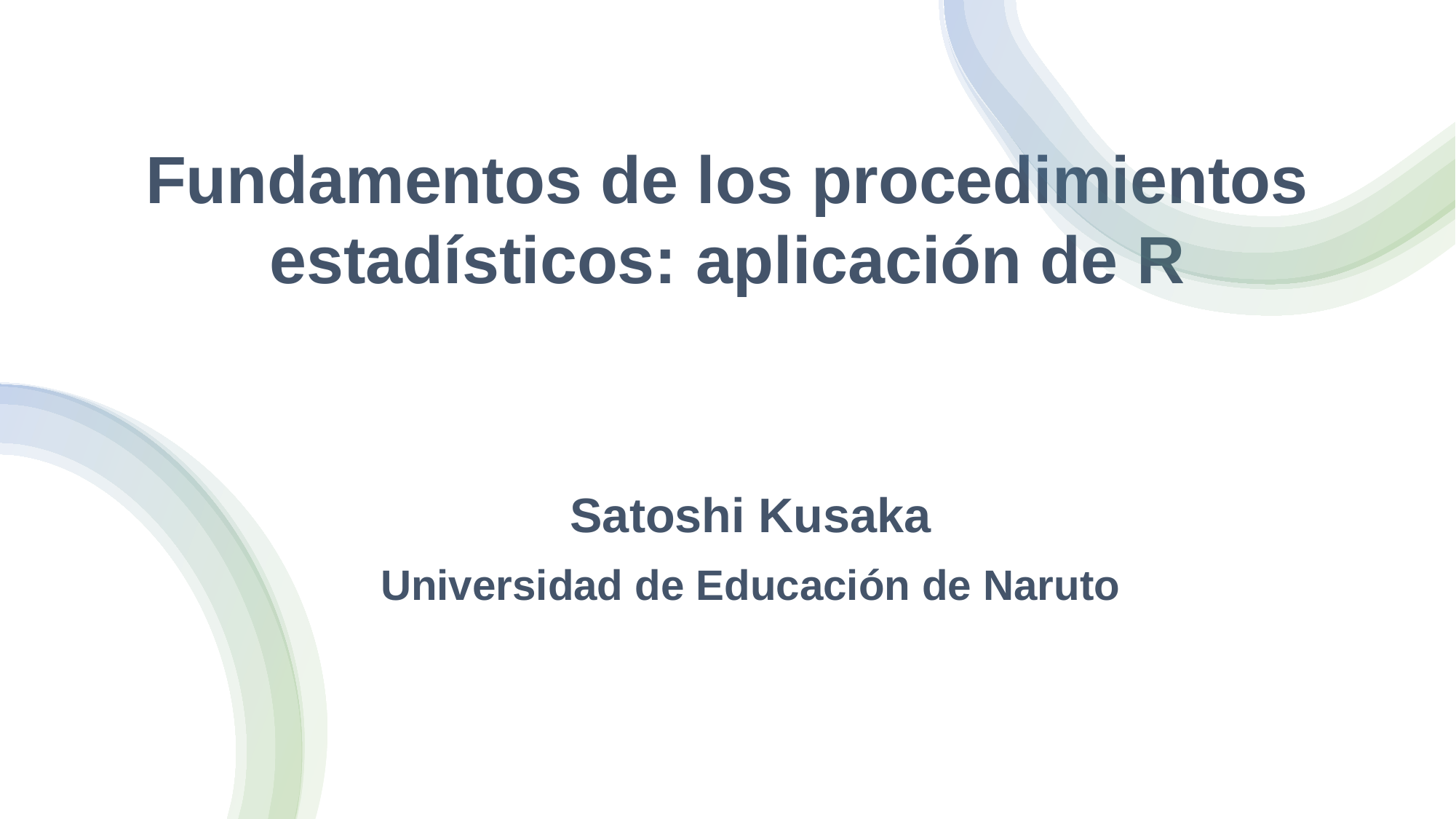

# Fundamentos de los procedimientos estadísticos: aplicación de R

Satoshi Kusaka
Universidad de Educación de Naruto